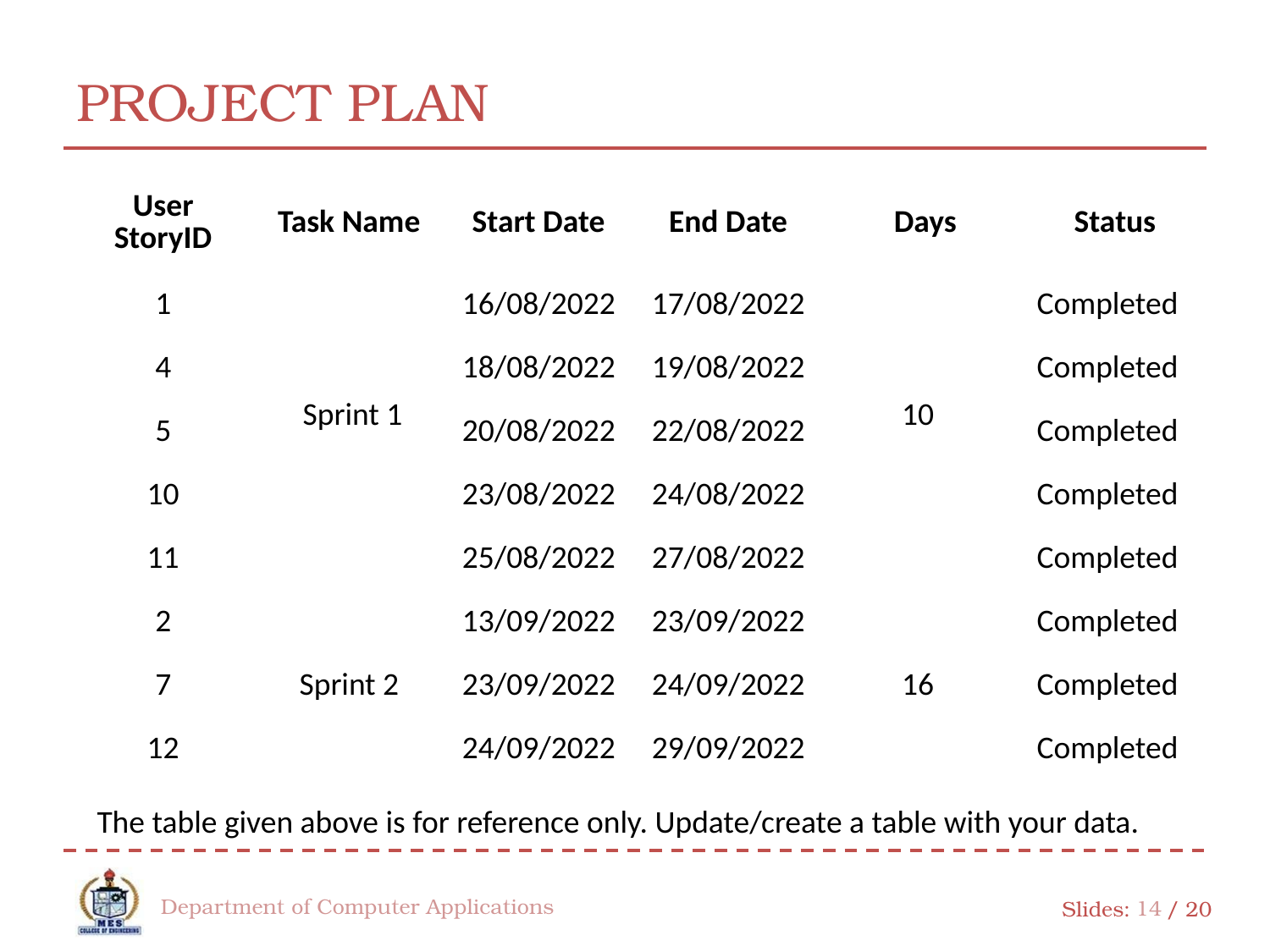

# PROJECT PLAN

| User StoryID | Task Name | Start Date | End Date | Days | Status |
| --- | --- | --- | --- | --- | --- |
| 1 | Sprint 1 | 16/08/2022 | 17/08/2022 | 10 | Completed |
| 4 |  | 18/08/2022 | 19/08/2022 |  | Completed |
| 5 |  | 20/08/2022 | 22/08/2022 |  | Completed |
| 10 |  | 23/08/2022 | 24/08/2022 |  | Completed |
| 11 |  | 25/08/2022 | 27/08/2022 |  | Completed |
| 2 | Sprint 2 | 13/09/2022 | 23/09/2022 | 16 | Completed |
| 7 |  | 23/09/2022 | 24/09/2022 |  | Completed |
| 12 |  | 24/09/2022 | 29/09/2022 |  | Completed |
The table given above is for reference only. Update/create a table with your data.
Department of Computer Applications
14